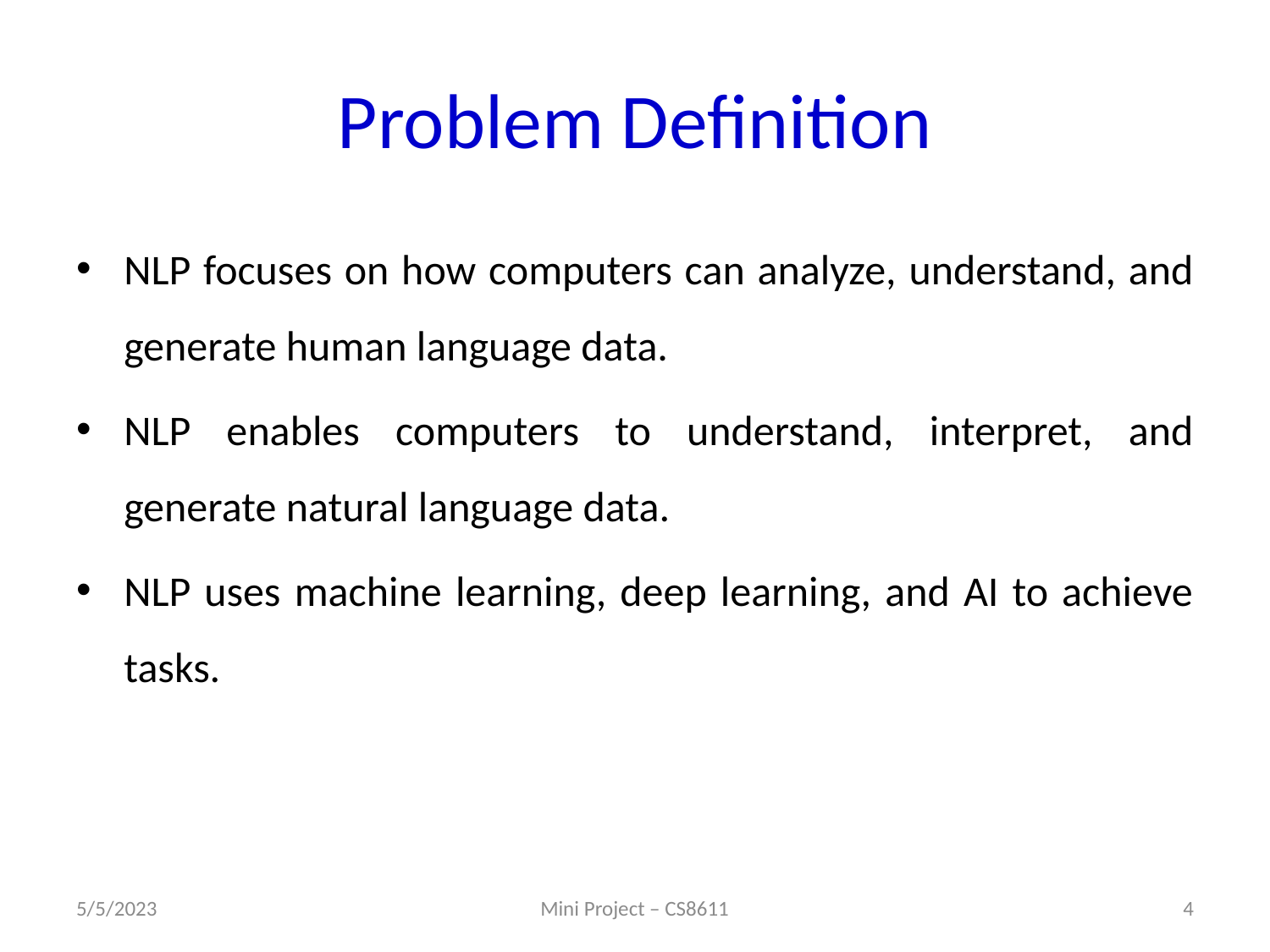

# Problem Definition
NLP focuses on how computers can analyze, understand, and generate human language data.
NLP enables computers to understand, interpret, and generate natural language data.
NLP uses machine learning, deep learning, and AI to achieve tasks.

5/5/2023
Mini Project – CS8611
4